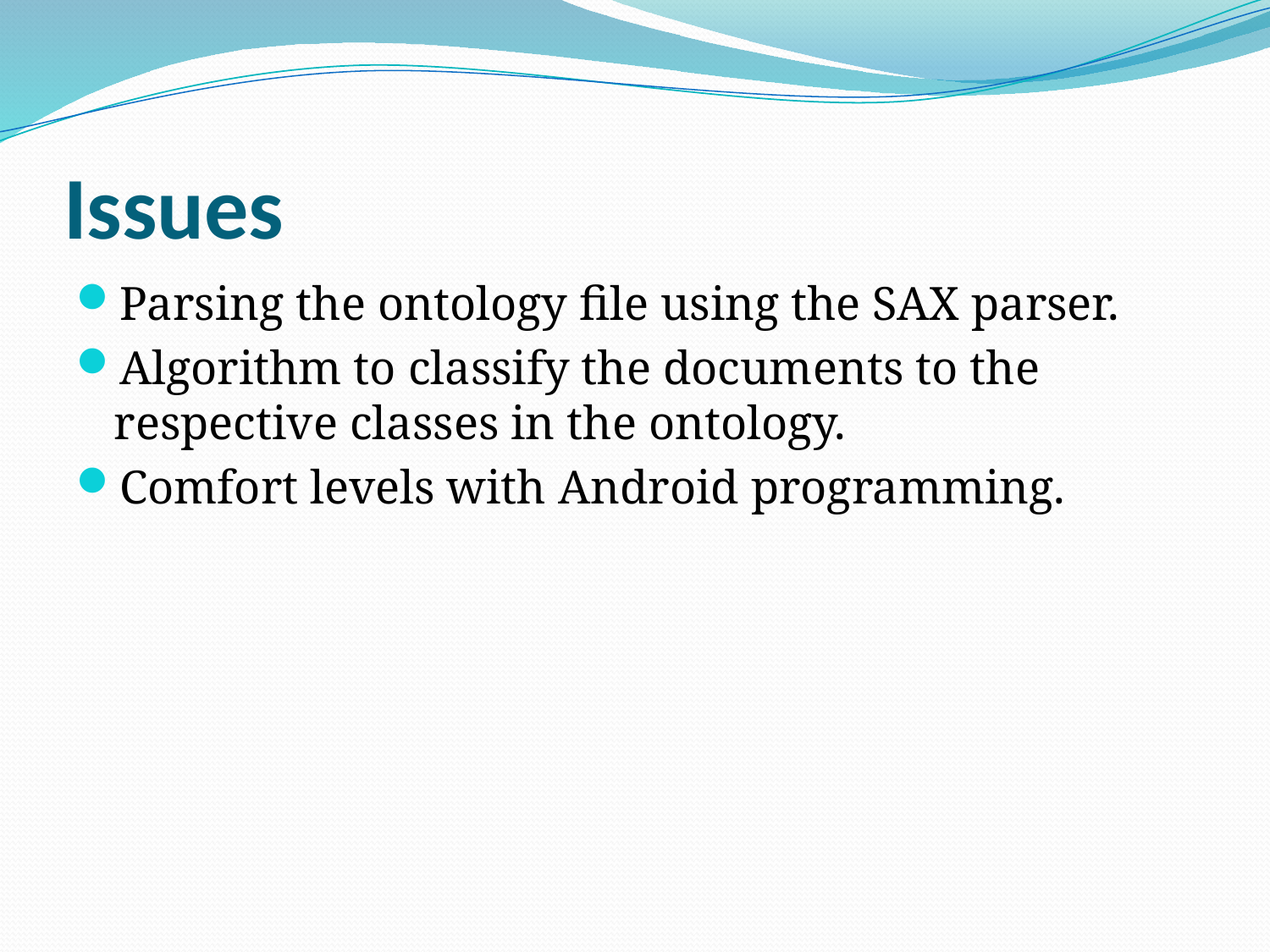

# Issues
Parsing the ontology file using the SAX parser.
Algorithm to classify the documents to the respective classes in the ontology.
Comfort levels with Android programming.